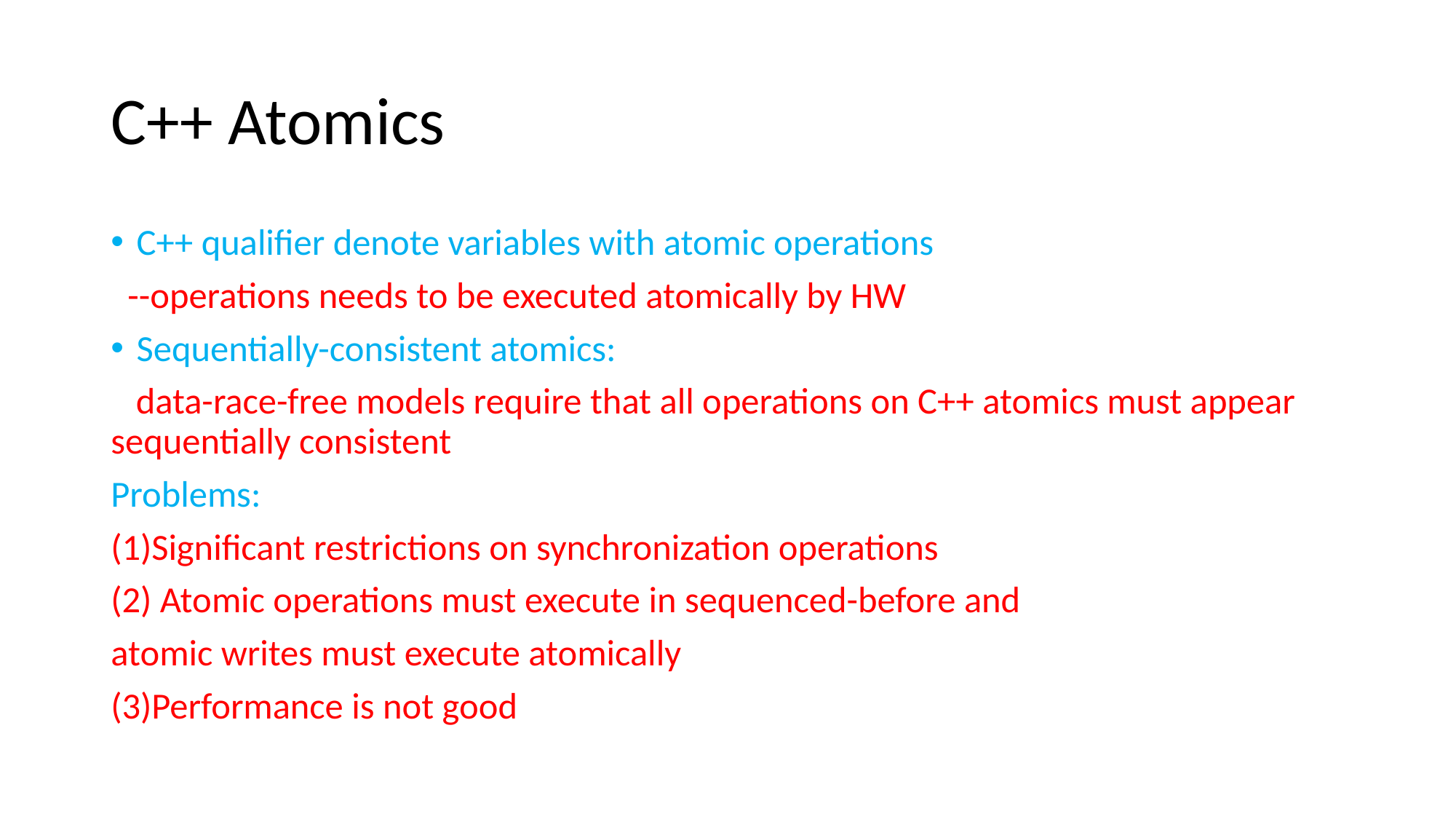

# C++ Atomics
C++ qualifier denote variables with atomic operations
  --operations needs to be executed atomically by HW
Sequentially-consistent atomics:
   data-race-free models require that all operations on C++ atomics must appear sequentially consistent
Problems:
(1)Significant restrictions on synchronization operations
(2) Atomic operations must execute in sequenced-before and
atomic writes must execute atomically
(3)Performance is not good